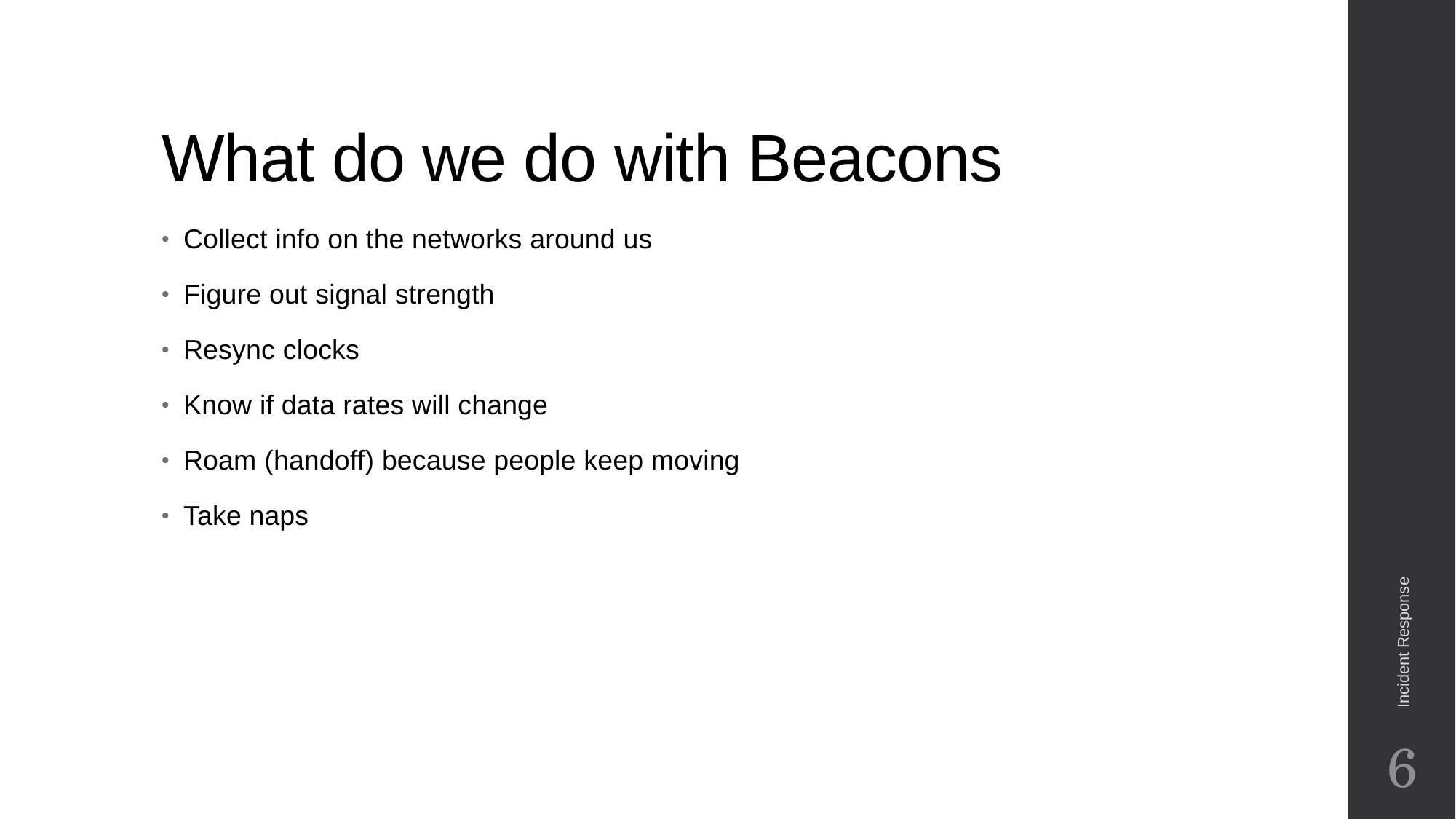

# What do we do with Beacons
Collect info on the networks around us
Figure out signal strength
Resync clocks
Know if data rates will change
Roam (handoff) because people keep moving
Take naps
Incident Response
6